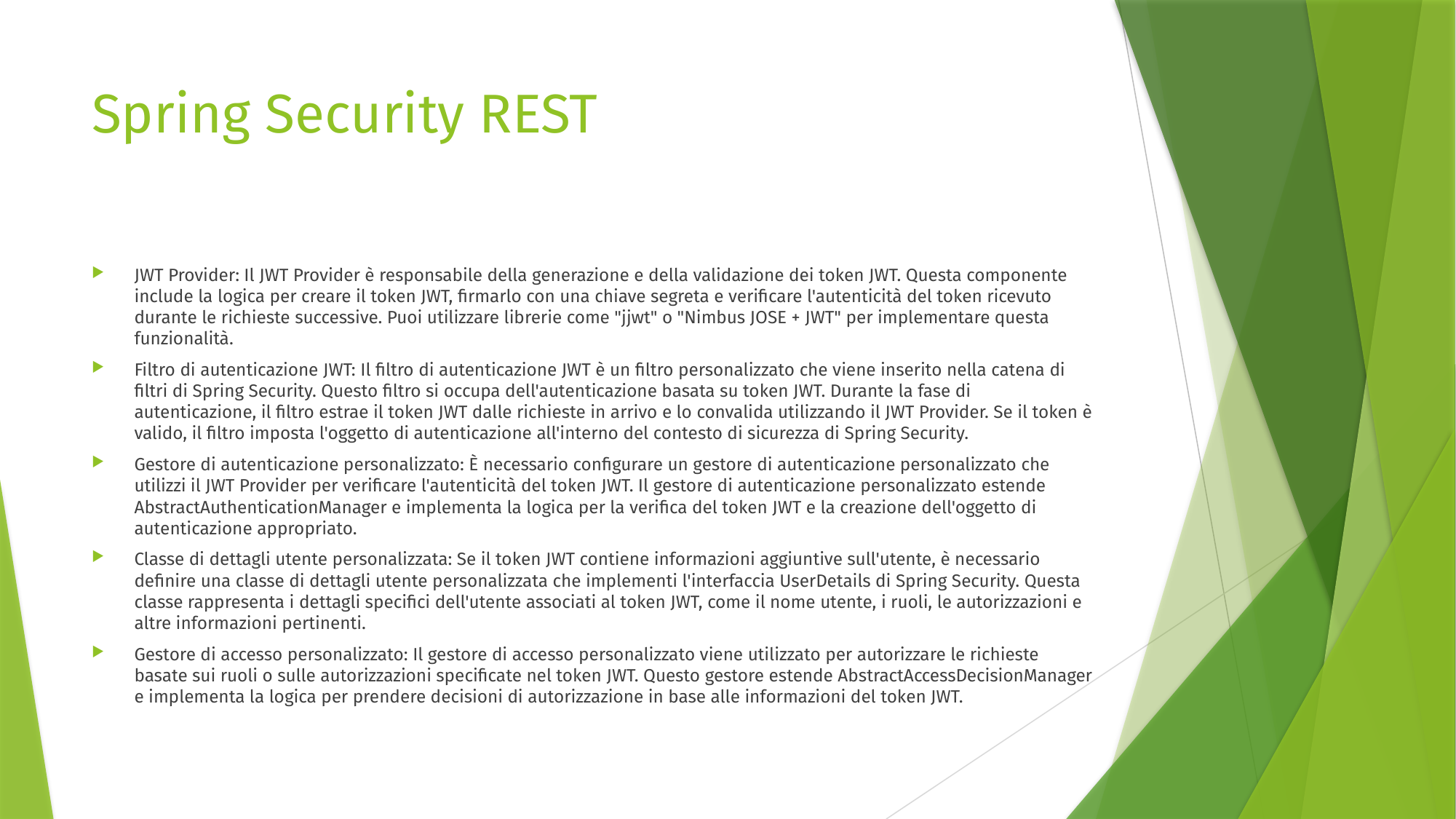

# Spring Security REST
JWT Provider: Il JWT Provider è responsabile della generazione e della validazione dei token JWT. Questa componente include la logica per creare il token JWT, firmarlo con una chiave segreta e verificare l'autenticità del token ricevuto durante le richieste successive. Puoi utilizzare librerie come "jjwt" o "Nimbus JOSE + JWT" per implementare questa funzionalità.
Filtro di autenticazione JWT: Il filtro di autenticazione JWT è un filtro personalizzato che viene inserito nella catena di filtri di Spring Security. Questo filtro si occupa dell'autenticazione basata su token JWT. Durante la fase di autenticazione, il filtro estrae il token JWT dalle richieste in arrivo e lo convalida utilizzando il JWT Provider. Se il token è valido, il filtro imposta l'oggetto di autenticazione all'interno del contesto di sicurezza di Spring Security.
Gestore di autenticazione personalizzato: È necessario configurare un gestore di autenticazione personalizzato che utilizzi il JWT Provider per verificare l'autenticità del token JWT. Il gestore di autenticazione personalizzato estende AbstractAuthenticationManager e implementa la logica per la verifica del token JWT e la creazione dell'oggetto di autenticazione appropriato.
Classe di dettagli utente personalizzata: Se il token JWT contiene informazioni aggiuntive sull'utente, è necessario definire una classe di dettagli utente personalizzata che implementi l'interfaccia UserDetails di Spring Security. Questa classe rappresenta i dettagli specifici dell'utente associati al token JWT, come il nome utente, i ruoli, le autorizzazioni e altre informazioni pertinenti.
Gestore di accesso personalizzato: Il gestore di accesso personalizzato viene utilizzato per autorizzare le richieste basate sui ruoli o sulle autorizzazioni specificate nel token JWT. Questo gestore estende AbstractAccessDecisionManager e implementa la logica per prendere decisioni di autorizzazione in base alle informazioni del token JWT.